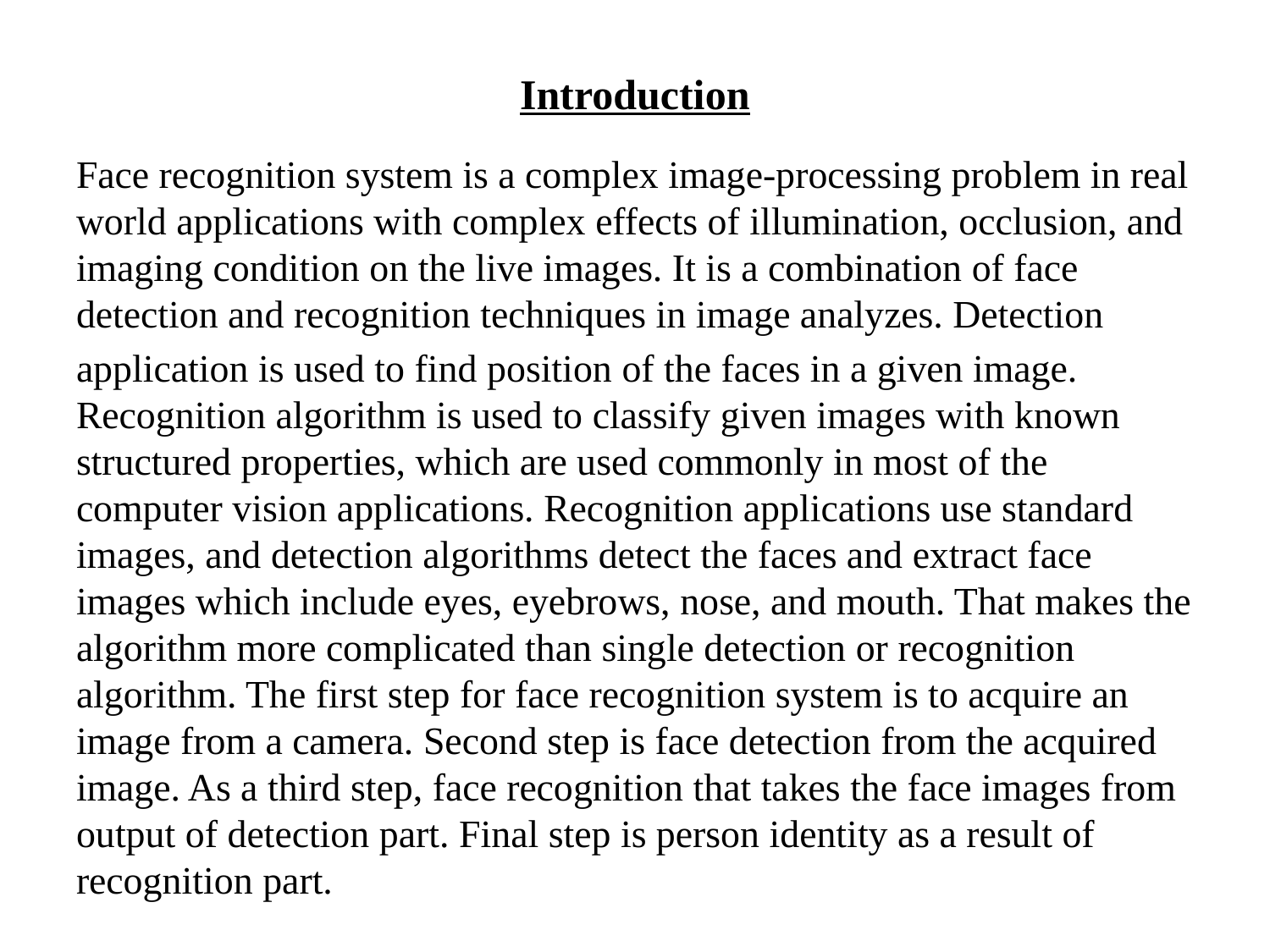

# Introduction
Face recognition system is a complex image-processing problem in real world applications with complex effects of illumination, occlusion, and imaging condition on the live images. It is a combination of face detection and recognition techniques in image analyzes. Detection
application is used to find position of the faces in a given image. Recognition algorithm is used to classify given images with known structured properties, which are used commonly in most of the computer vision applications. Recognition applications use standard images, and detection algorithms detect the faces and extract face images which include eyes, eyebrows, nose, and mouth. That makes the algorithm more complicated than single detection or recognition algorithm. The first step for face recognition system is to acquire an image from a camera. Second step is face detection from the acquired image. As a third step, face recognition that takes the face images from output of detection part. Final step is person identity as a result of recognition part.